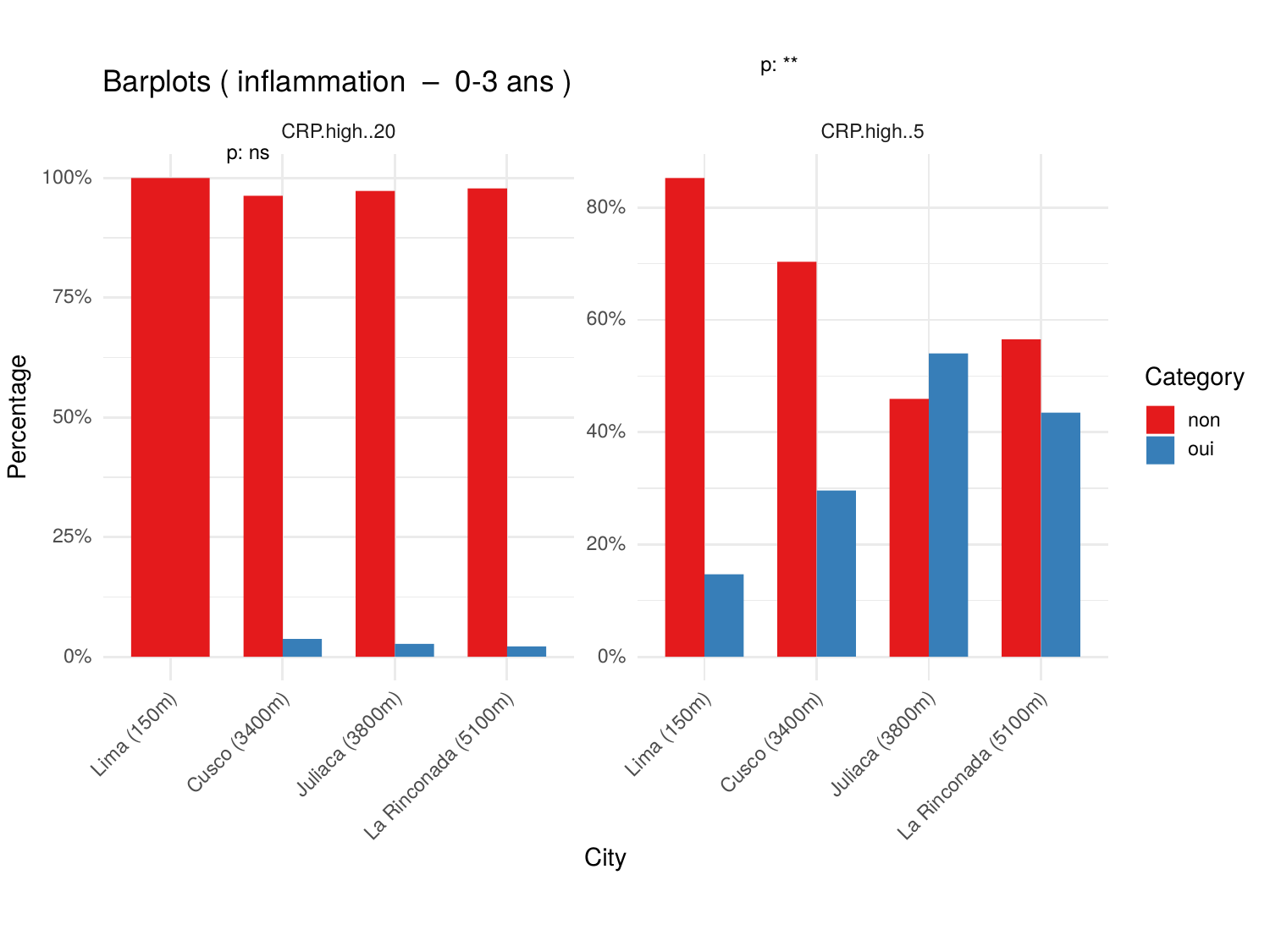

p: **

Barplots ( inflammation  –  0-3 ans )
CRP.high..20
CRP.high..5
p: ns

100%

80%

75%

60%

Category

Percentage

50%

non

40%

oui

25%

20%

0%
0%

Lima (150m)
Lima (150m)
Cusco (3400m)
Cusco (3400m)
Juliaca (3800m)
Juliaca (3800m)
La Rinconada (5100m)
La Rinconada (5100m)
City